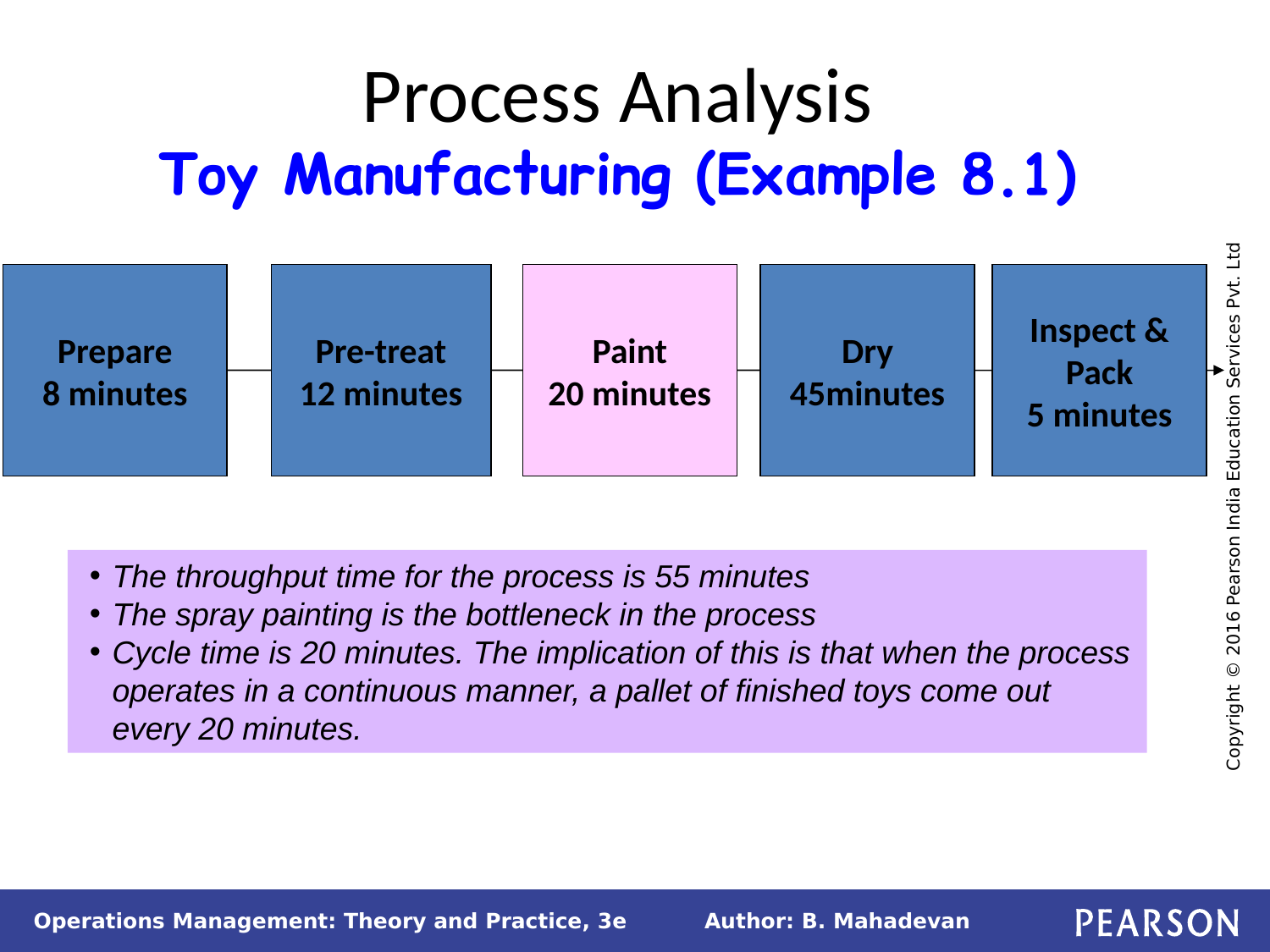

# Process Analysis Toy Manufacturing (Example 8.1)
Prepare
8 minutes
Pre-treat
12 minutes
Paint
20 minutes
Dry
45minutes
Inspect &
Pack
5 minutes

The throughput time for the process is 55 minutes
The spray painting is the bottleneck in the process
Cycle time is 20 minutes. The implication of this is that when the process operates in a continuous manner, a pallet of finished toys come out every 20 minutes.